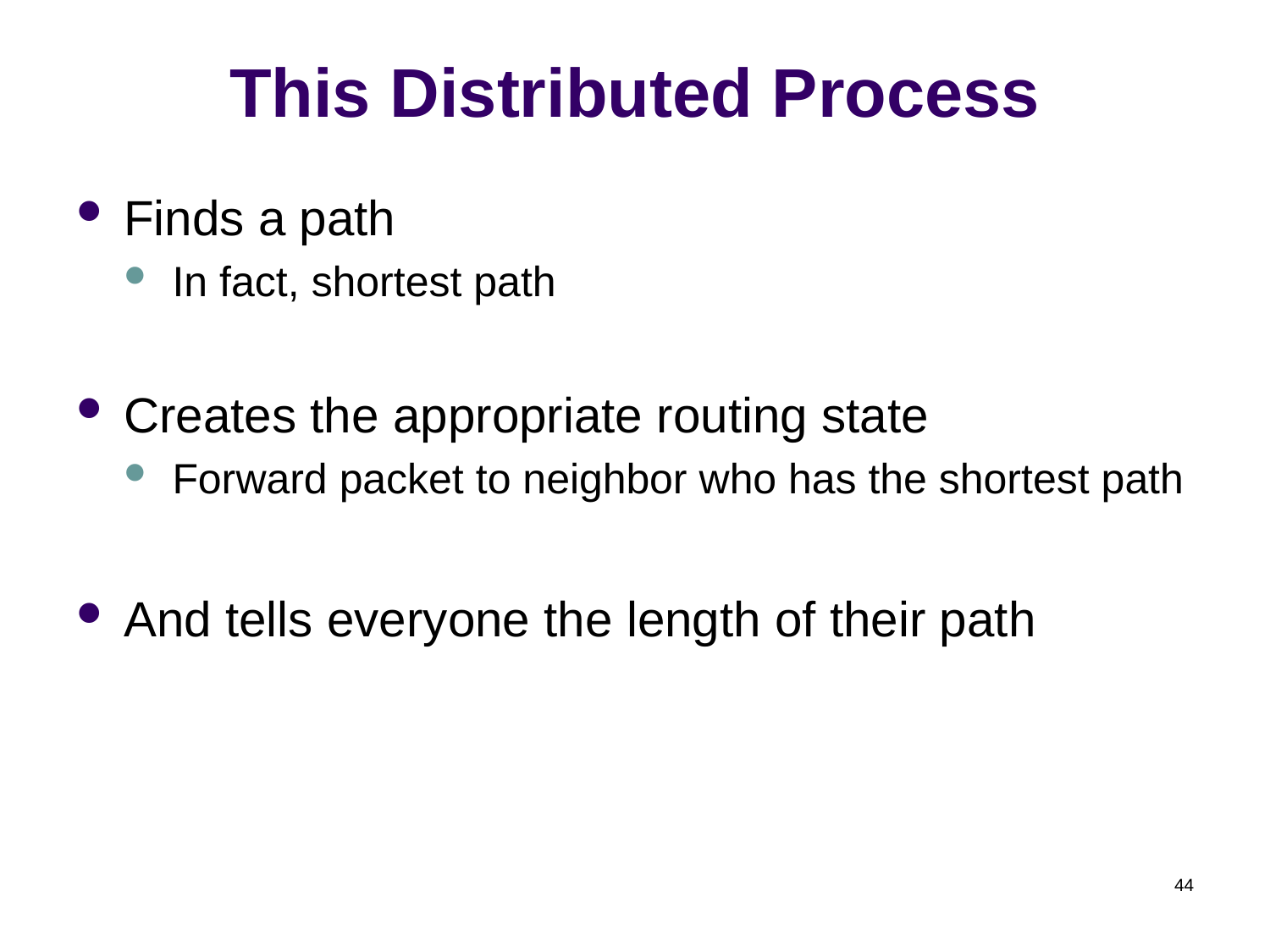

# This Distributed Process
Finds a path
In fact, shortest path

Creates the appropriate routing state
Forward packet to neighbor who has the shortest path

And tells everyone the length of their path
44